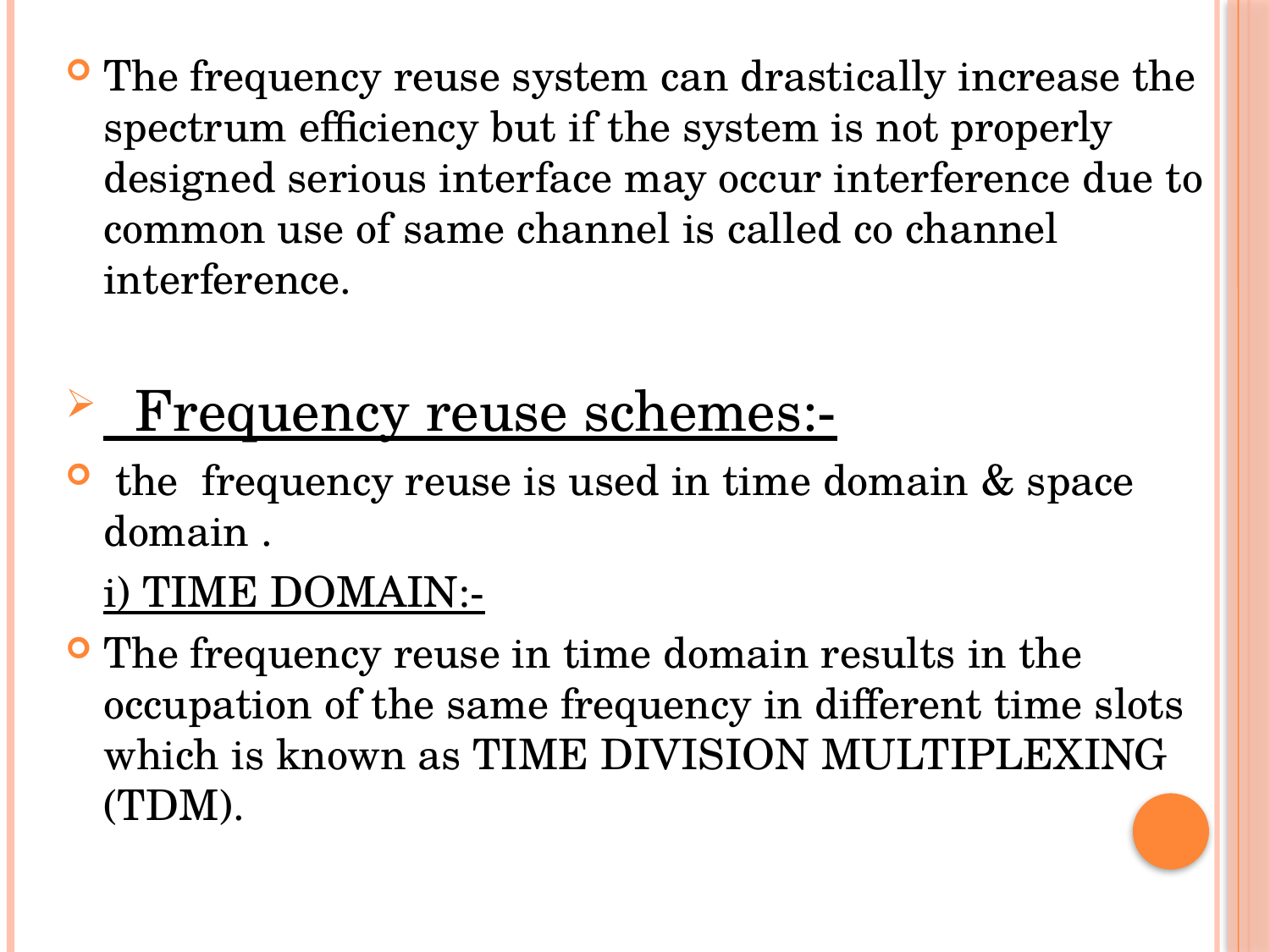

The frequency reuse system can drastically increase the spectrum efficiency but if the system is not properly designed serious interface may occur interference due to common use of same channel is called co channel interference.

  Frequency reuse schemes:-
 the  frequency reuse is used in time domain & space domain .
	i) TIME DOMAIN:-
The frequency reuse in time domain results in the occupation of the same frequency in different time slots  which is known as TIME DIVISION MULTIPLEXING (TDM).